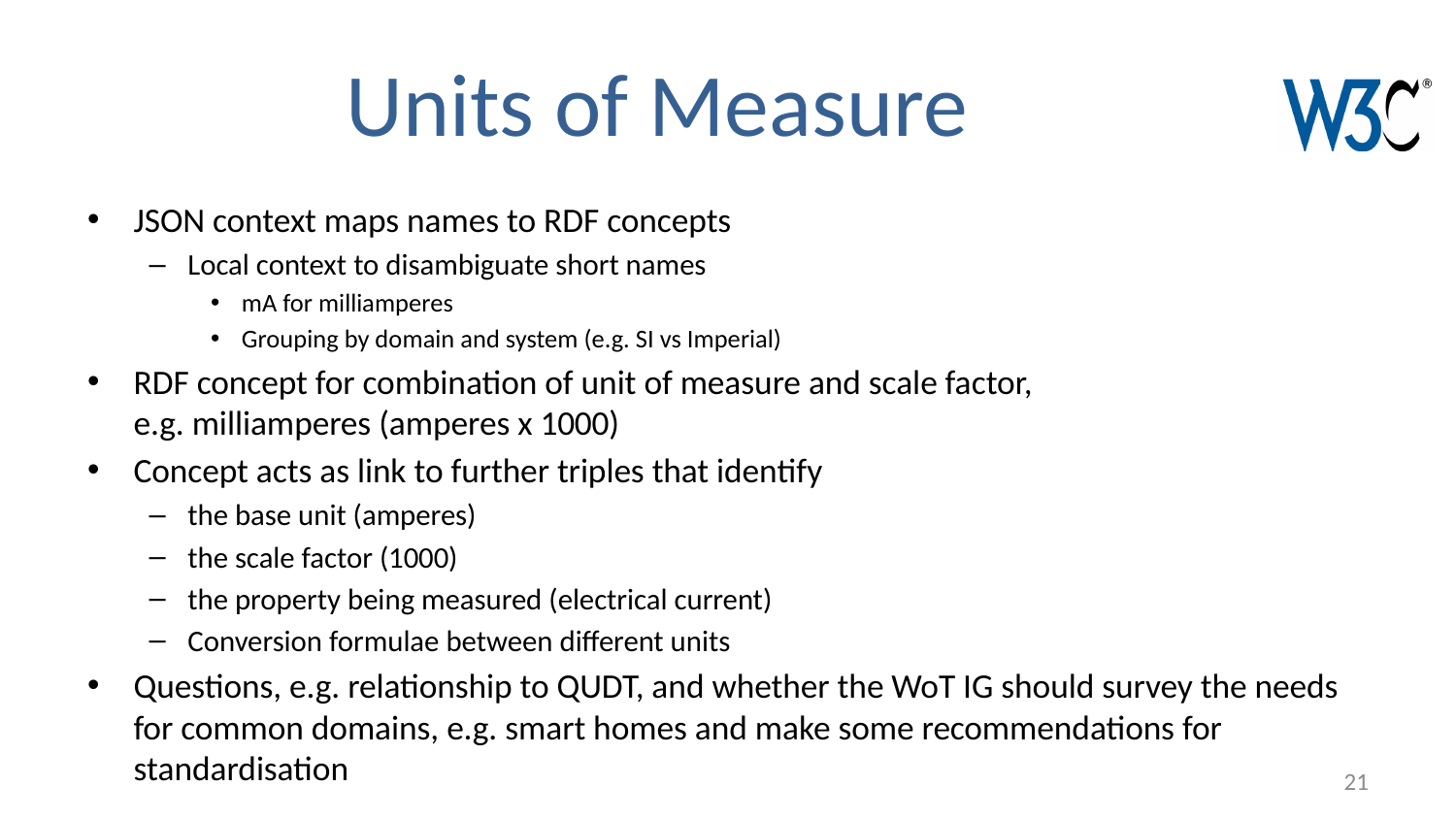

# Units of Measure
JSON context maps names to RDF concepts
Local context to disambiguate short names
mA for milliamperes
Grouping by domain and system (e.g. SI vs Imperial)
RDF concept for combination of unit of measure and scale factor,
e.g. milliamperes (amperes x 1000)
Concept acts as link to further triples that identify
the base unit (amperes)
the scale factor (1000)
the property being measured (electrical current)
Conversion formulae between different units
Questions, e.g. relationship to QUDT, and whether the WoT IG should survey the needs for common domains, e.g. smart homes and make some recommendations for standardisation
21